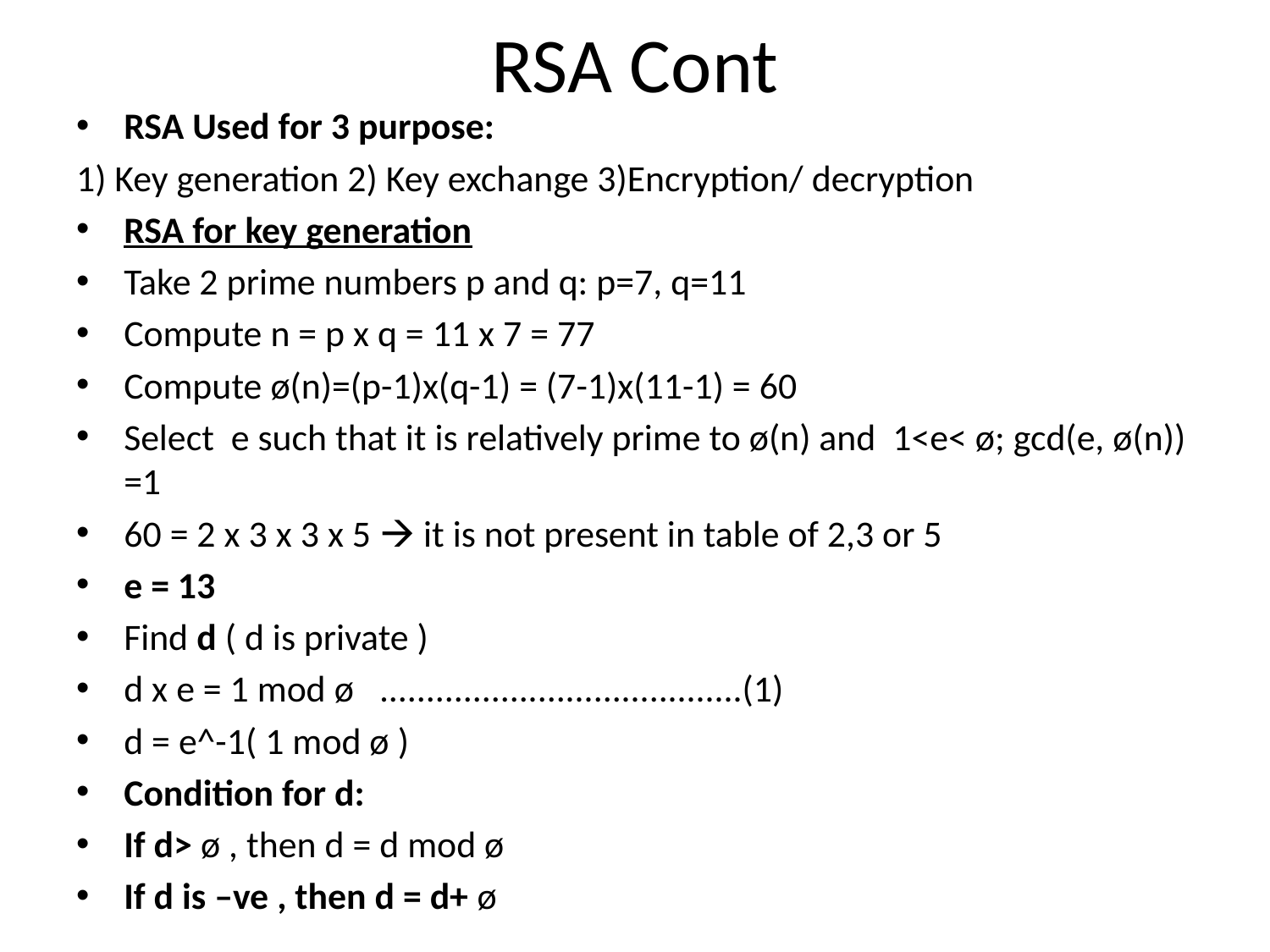

# RSA Cont
RSA Used for 3 purpose:
1) Key generation 2) Key exchange 3)Encryption/ decryption
RSA for key generation
Take 2 prime numbers p and q: p=7, q=11
Compute n = p x q = 11 x 7 = 77
Compute ø(n)=(p-1)x(q-1) = (7-1)x(11-1) = 60
Select  e such that it is relatively prime to ø(n) and  1<e< ø; gcd(e, ø(n)) =1
60 = 2 x 3 x 3 x 5 🡪 it is not present in table of 2,3 or 5
e = 13
Find d ( d is private )
d x e = 1 mod ø   .......................................(1)
d = e^-1( 1 mod ø )
Condition for d:
If d> ø , then d = d mod ø
If d is –ve , then d = d+ ø